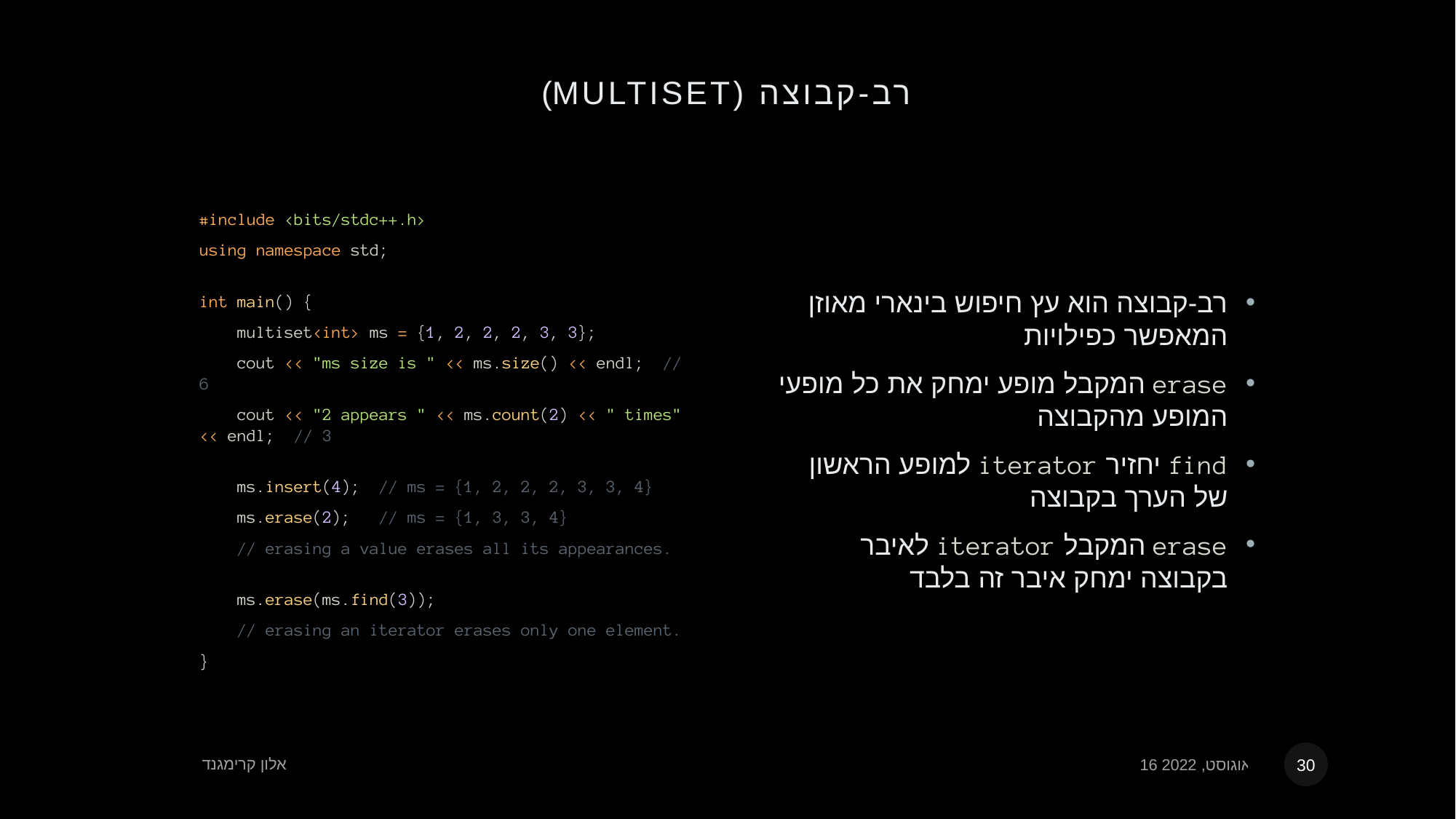

# רב-קבוצה (multiset)
#include <bits/stdc++.h>
using namespace std;
int main() {
    multiset<int> ms = {1, 2, 2, 2, 3, 3};
    cout << "ms size is " << ms.size() << endl;  // 6
    cout << "2 appears " << ms.count(2) << " times" << endl;  // 3
    ms.insert(4);  // ms = {1, 2, 2, 2, 3, 3, 4}
    ms.erase(2);   // ms = {1, 3, 3, 4}
    // erasing a value erases all its appearances.
    ms.erase(ms.find(3));
    // erasing an iterator erases only one element.
}
רב-קבוצה הוא עץ חיפוש בינארי מאוזן המאפשר כפילויות
erase המקבל מופע ימחק את כל מופעי המופע מהקבוצה
find יחזיר iterator למופע הראשון של הערך בקבוצה
erase המקבל iterator לאיבר בקבוצה ימחק איבר זה בלבד
30
אלון קרימגנד
16 אוגוסט, 2022